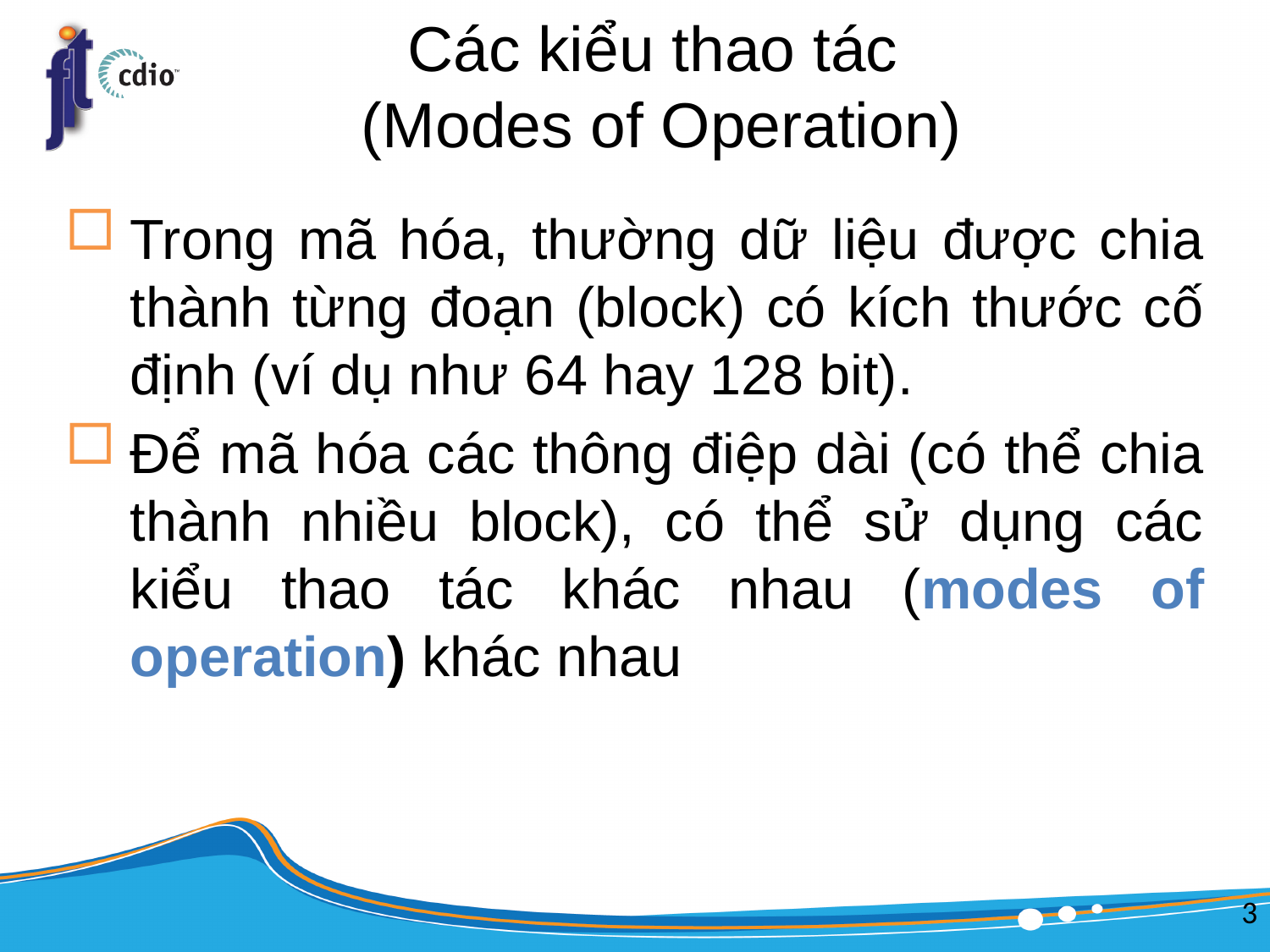

# Các kiểu thao tác (Modes of Operation)
Trong mã hóa, thường dữ liệu được chia thành từng đoạn (block) có kích thước cố định (ví dụ như 64 hay 128 bit).
Để mã hóa các thông điệp dài (có thể chia thành nhiều block), có thể sử dụng các kiểu thao tác khác nhau (modes of operation) khác nhau
3